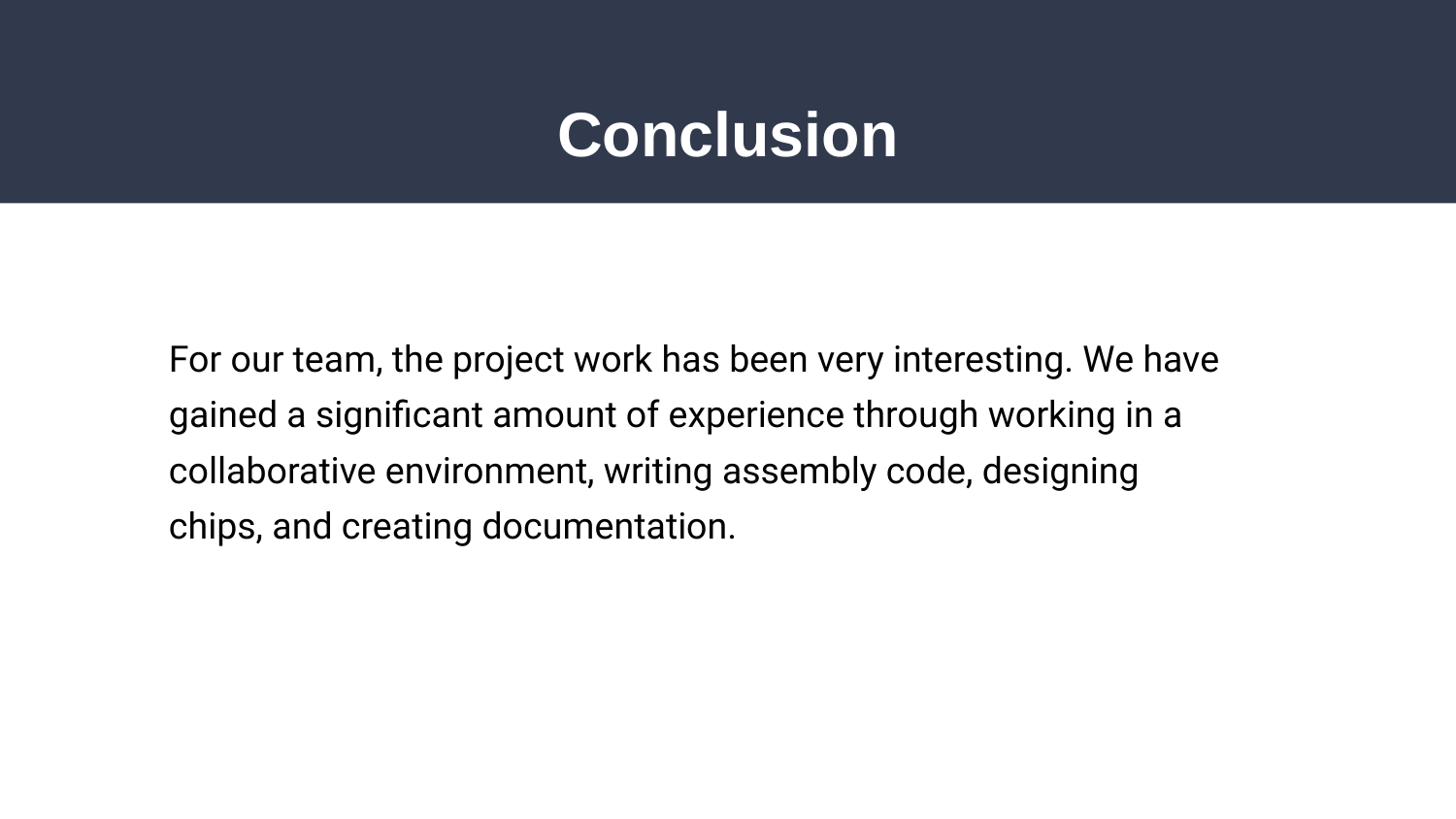

# Conclusion
For our team, the project work has been very interesting. We have gained a significant amount of experience through working in a collaborative environment, writing assembly code, designing chips, and creating documentation.